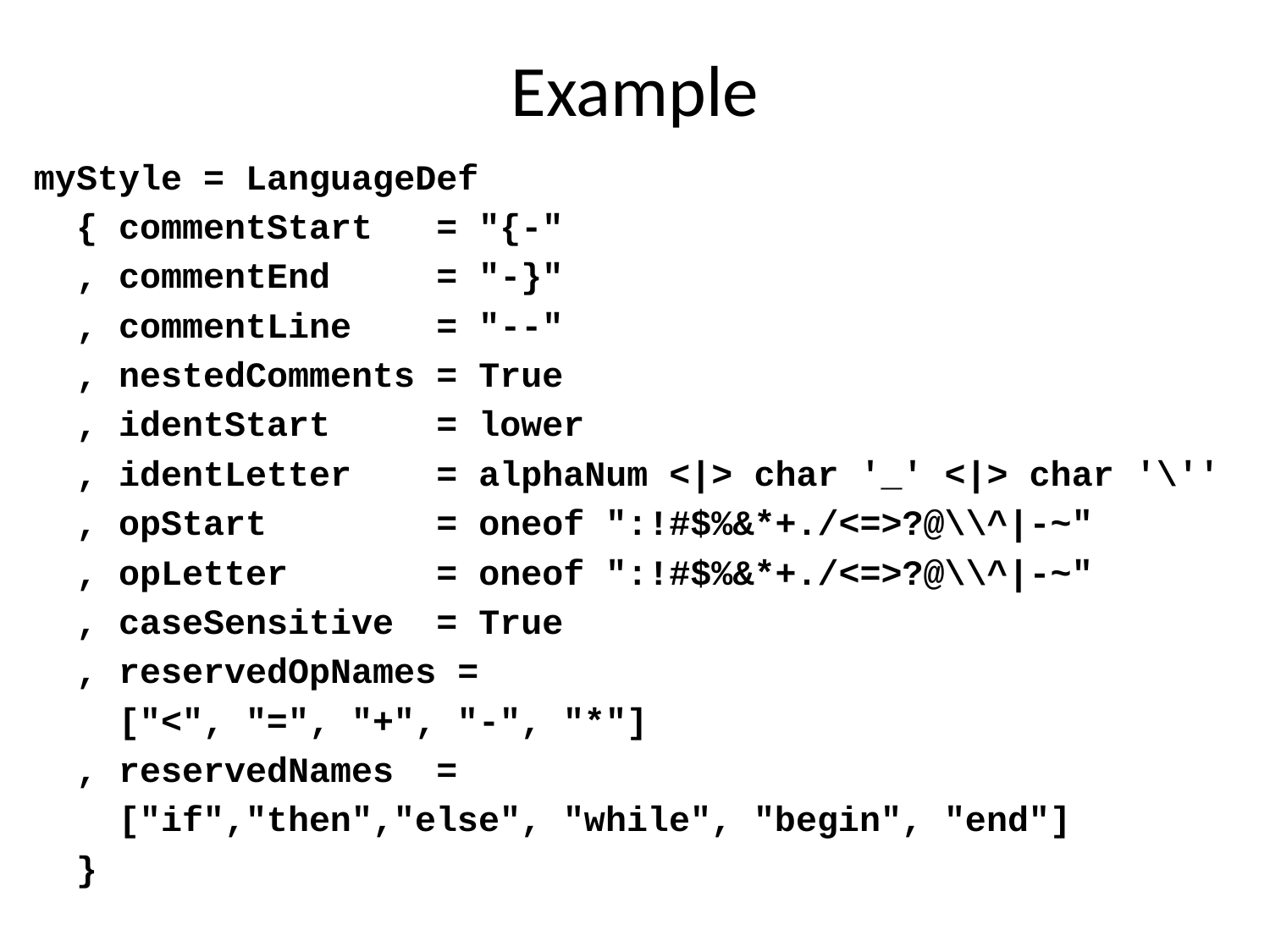

# Example
myStyle = LanguageDef
  { commentStart   = "{-"
  , commentEnd     = "-}"
  , commentLine    = "--"
  , nestedComments = True
  , identStart     = lower
  , identLetter    = alphaNum <|> char '_' <|> char '\''
  , opStart        = oneof ":!#$%&*+./<=>?@\\^|-~"
  , opLetter       = oneof ":!#$%&*+./<=>?@\\^|-~"
  , caseSensitive  = True
  , reservedOpNames =
    ["<", "=", "+", "-", "*"]
  , reservedNames  =
    ["if","then","else", "while", "begin", "end"]
  }